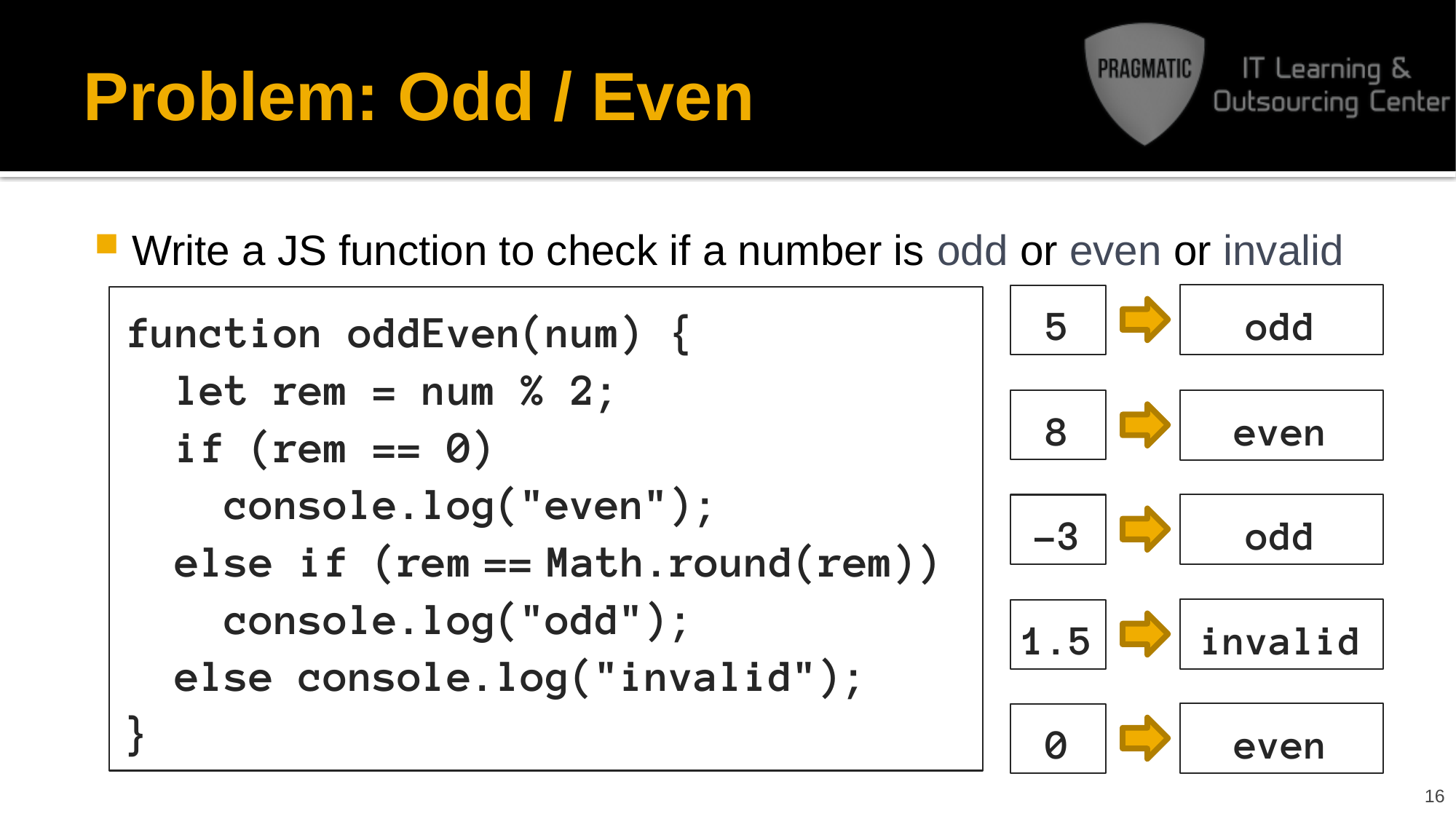

# Problem: Odd / Even
Write a JS function to check if a number is odd or even or invalid
odd
5
function oddEven(num) {
  let rem = num % 2;
  if (rem == 0)
    console.log("even");
  else if (rem == Math.round(rem))
    console.log("odd");
  else console.log("invalid");
}

8
even

odd
-3

invalid
1.5

even
0

16